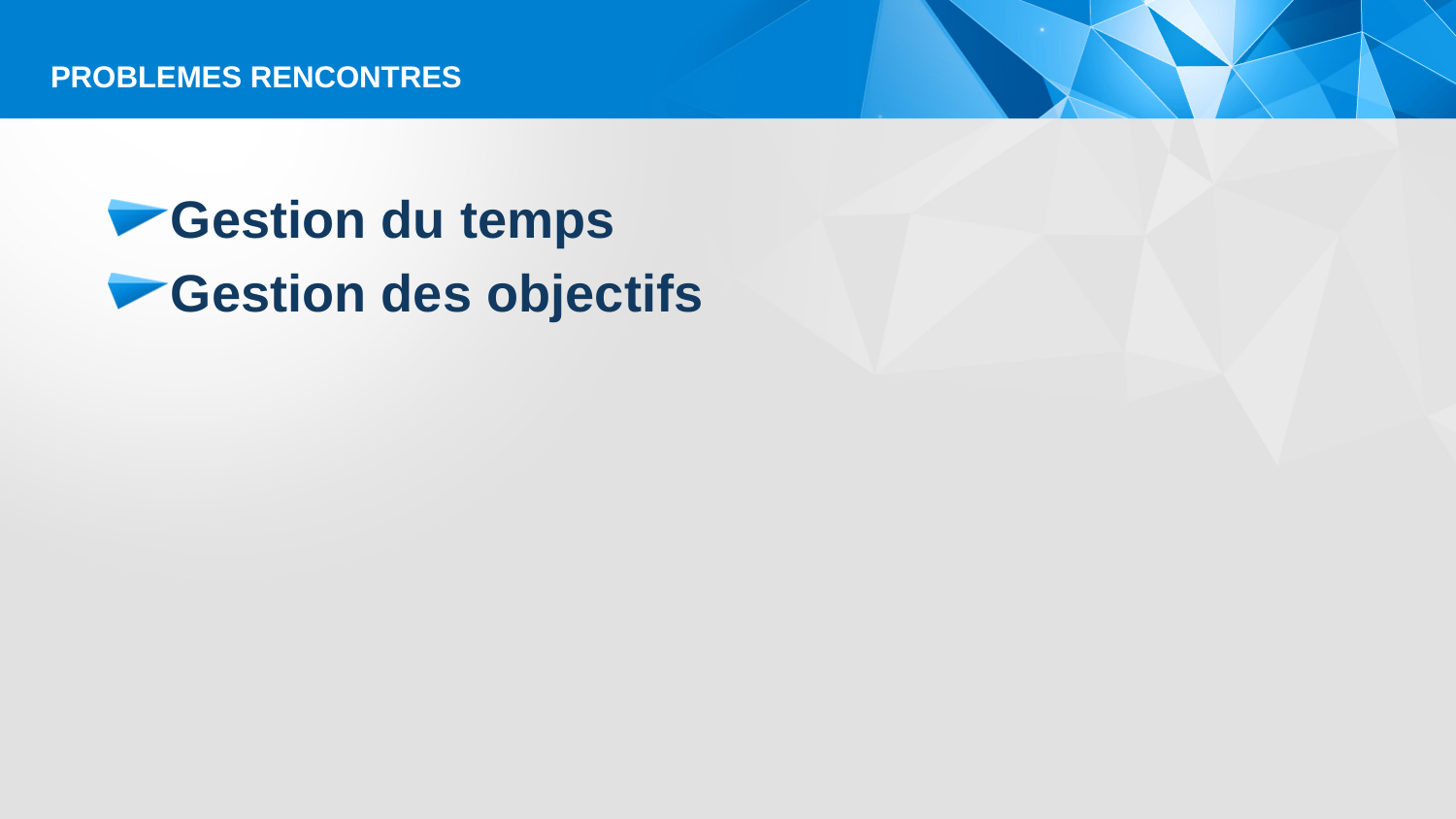

PROBLEMES RENCONTRES
Gestion du temps
Gestion des objectifs